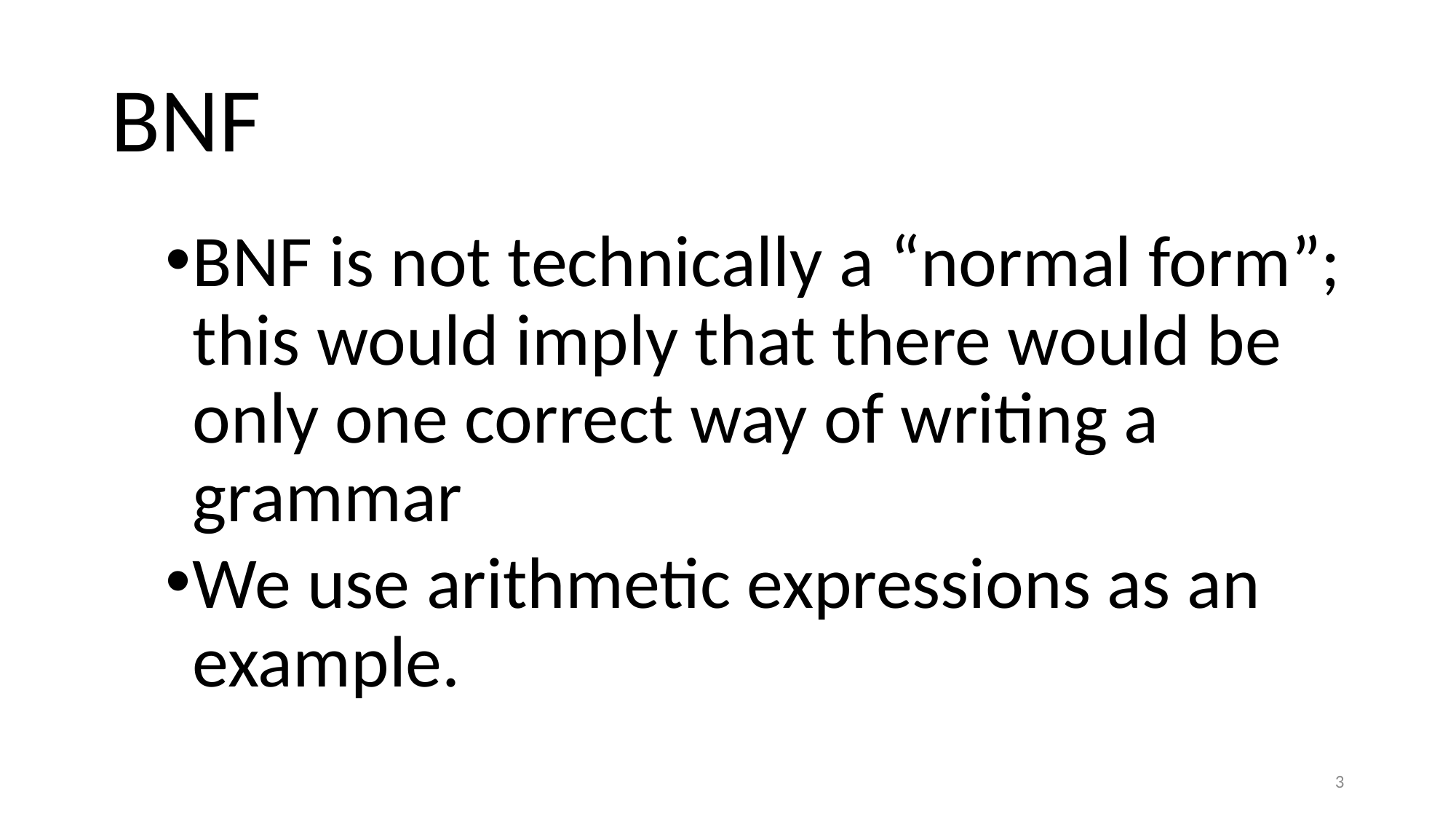

# BNF
BNF is not technically a “normal form”; this would imply that there would be only one correct way of writing a grammar
We use arithmetic expressions as an example.
3